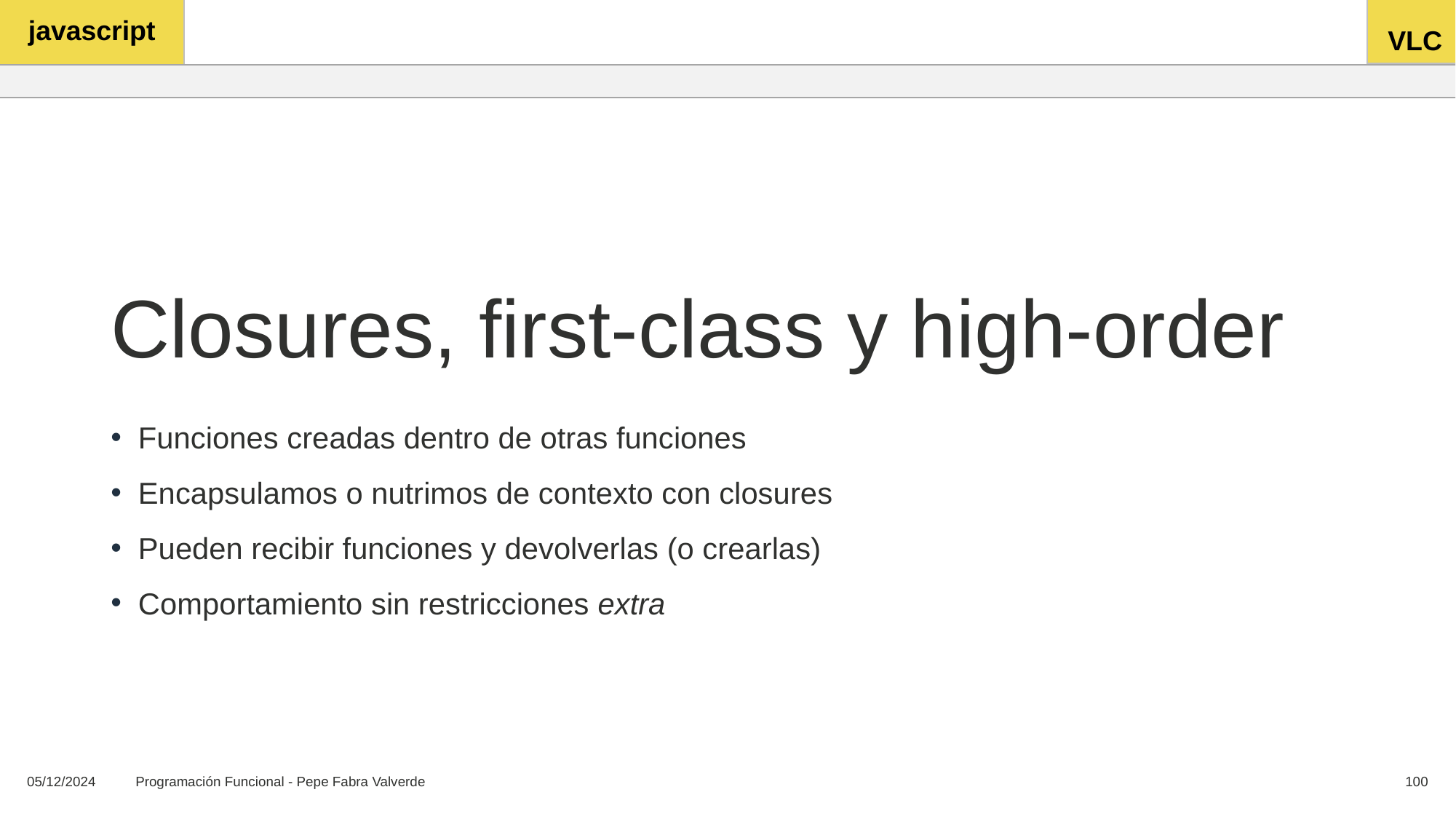

# Closures, first-class y high-order
Funciones creadas dentro de otras funciones
Encapsulamos o nutrimos de contexto con closures
Pueden recibir funciones y devolverlas (o crearlas)
Comportamiento sin restricciones extra
05/12/2024
Programación Funcional - Pepe Fabra Valverde
100